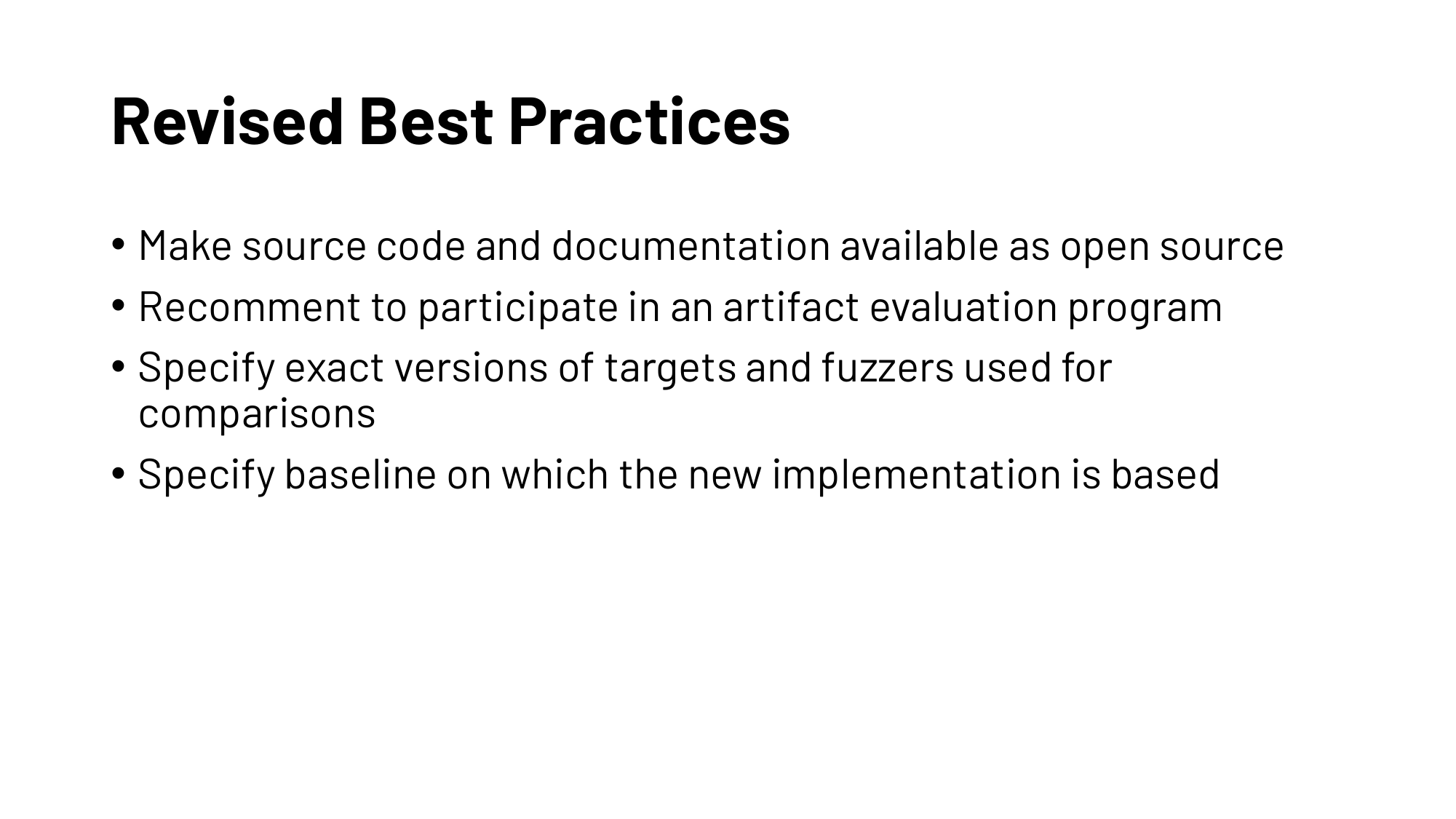

# Revised Best Practices
Make source code and documentation available as open source
Recomment to participate in an artifact evaluation program
Specify exact versions of targets and fuzzers used for comparisons
Specify baseline on which the new implementation is based